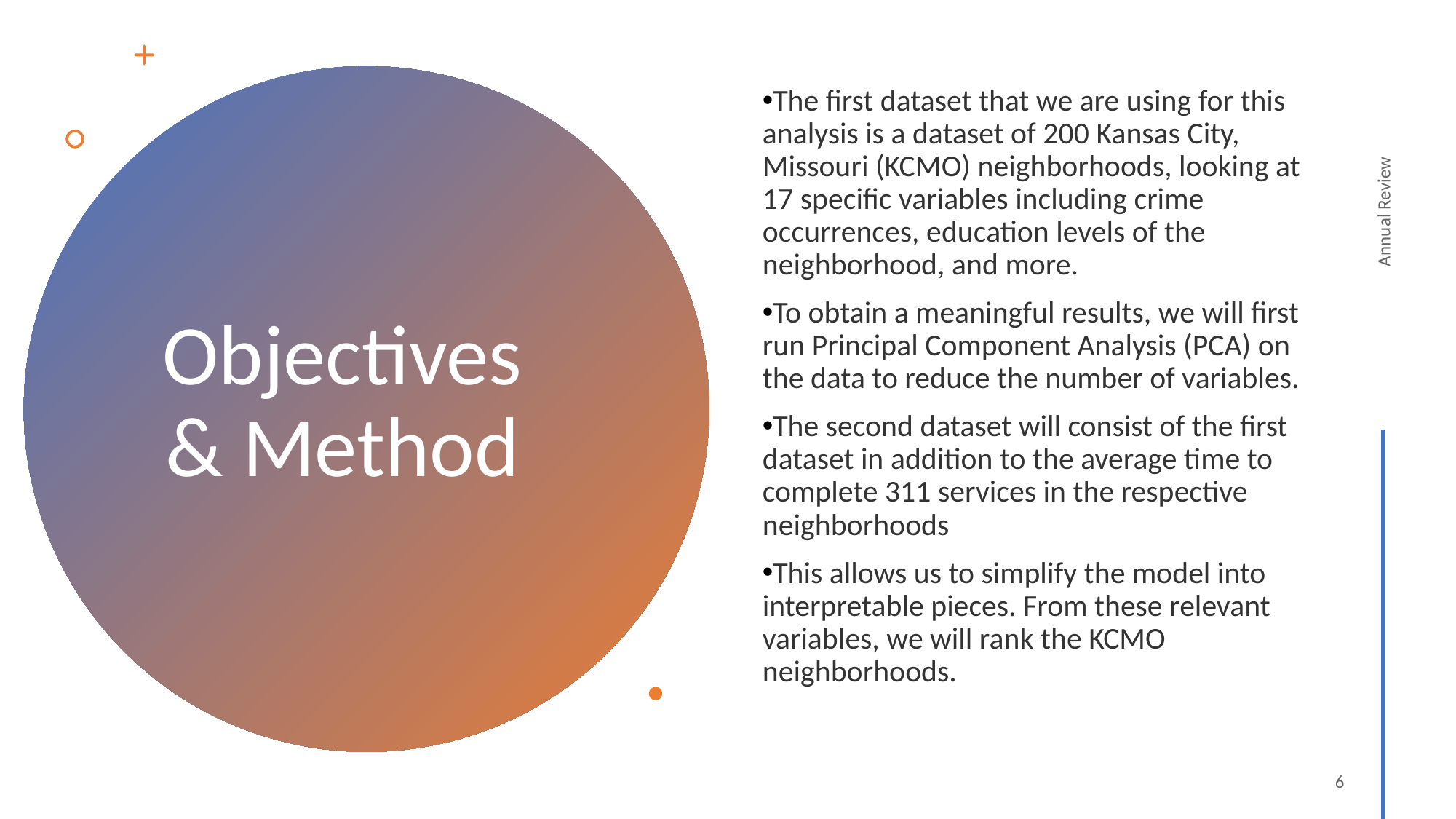

The first dataset that we are using for this analysis is a dataset of 200 Kansas City, Missouri (KCMO) neighborhoods, looking at 17 specific variables including crime occurrences, education levels of the neighborhood, and more.
To obtain a meaningful results, we will first run Principal Component Analysis (PCA) on the data to reduce the number of variables.
The second dataset will consist of the first dataset in addition to the average time to complete 311 services in the respective neighborhoods
This allows us to simplify the model into interpretable pieces. From these relevant variables, we will rank the KCMO neighborhoods.

# Objectives & Method
Annual Review

6